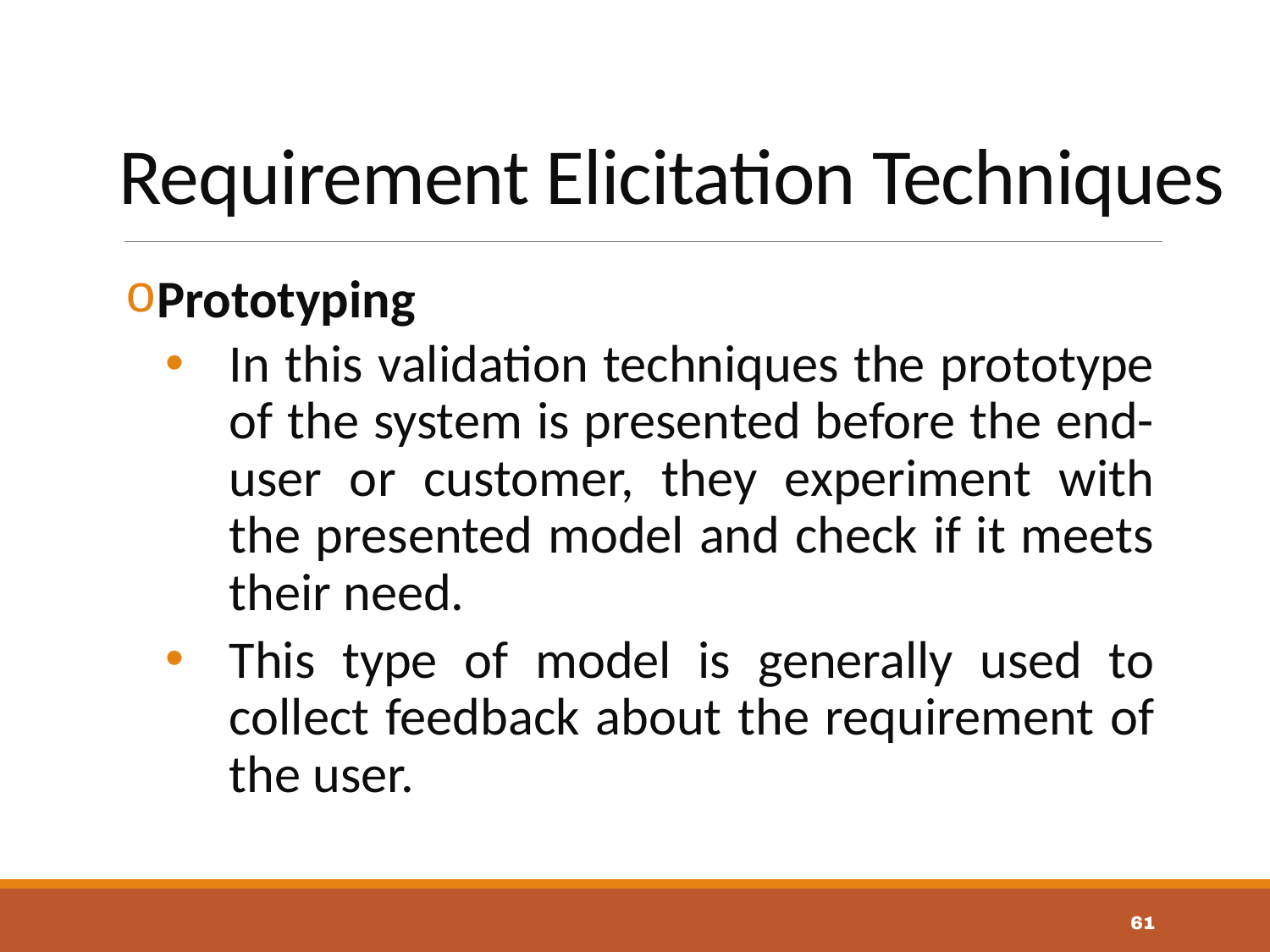

# Requirement Elicitation Techniques
Prototyping
In this validation techniques the prototype of the system is presented before the end-user or customer, they experiment with the presented model and check if it meets their need.
This type of model is generally used to collect feedback about the requirement of the user.
61